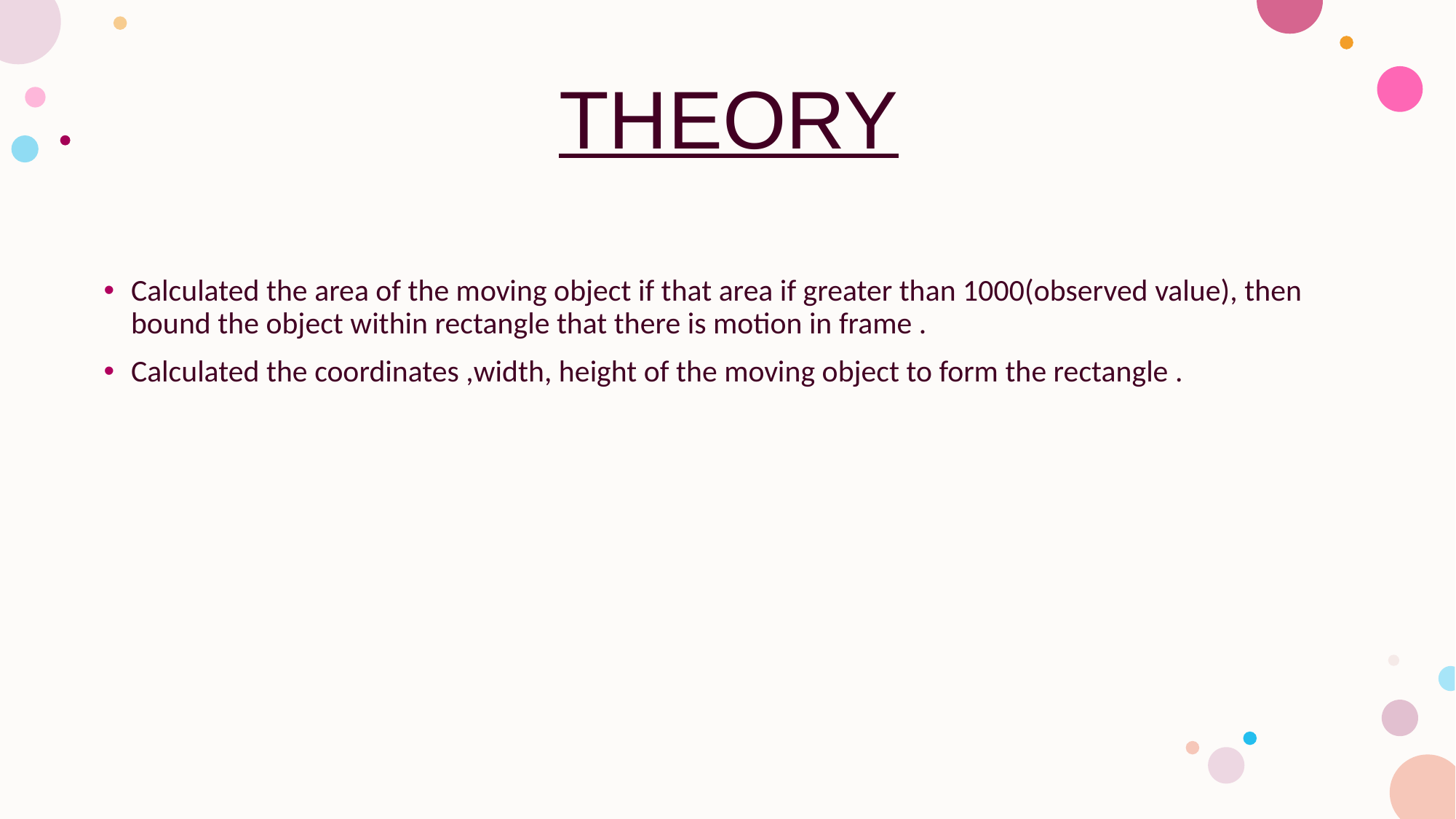

# THEORY

Calculated the area of the moving object if that area if greater than 1000(observed value), then bound the object within rectangle that there is motion in frame .
Calculated the coordinates ,width, height of the moving object to form the rectangle .